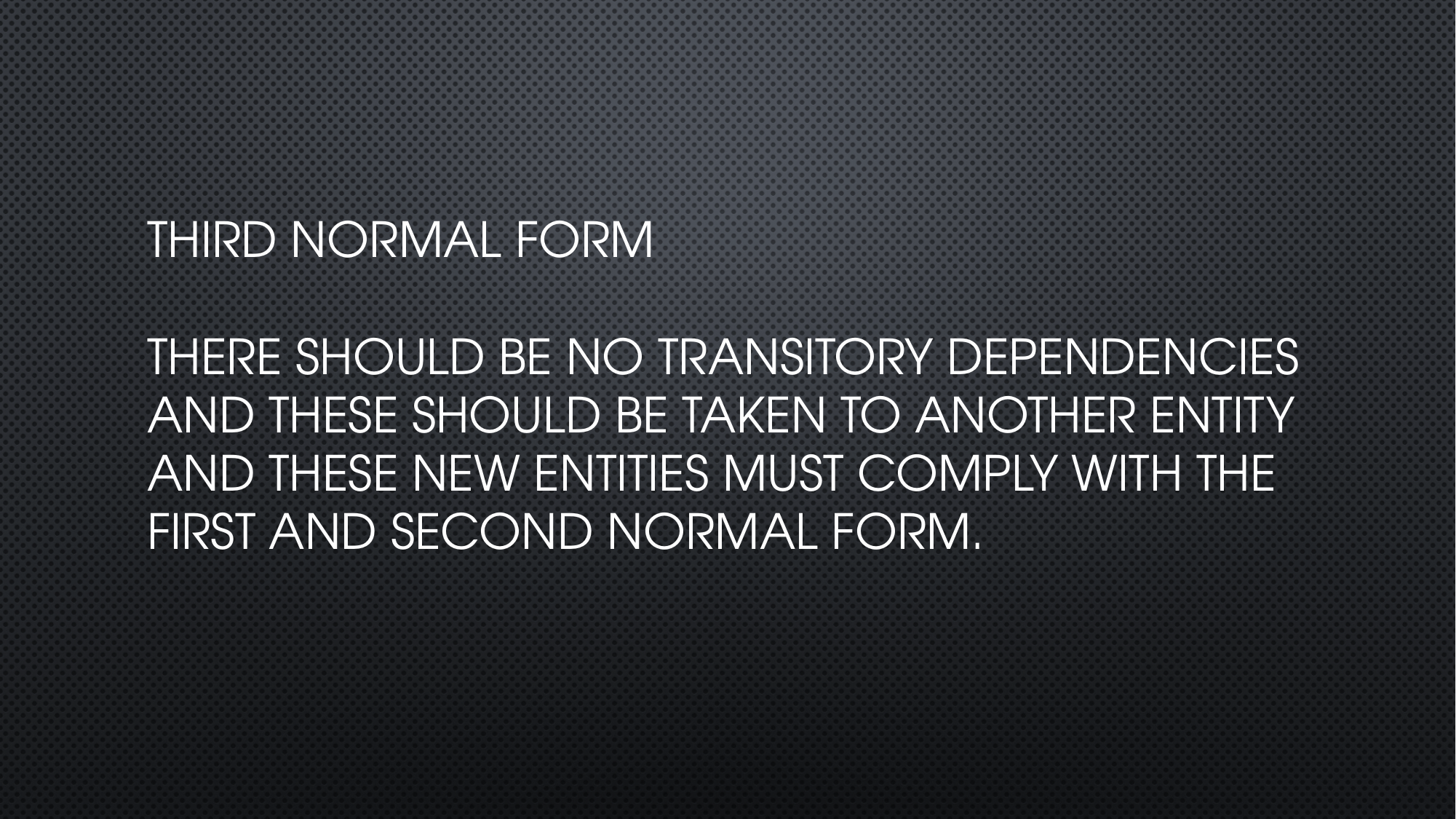

# Third Normal Form There should be no transitory dependencies and these should be taken to another entity and these new entities must comply with the first and second normal form.